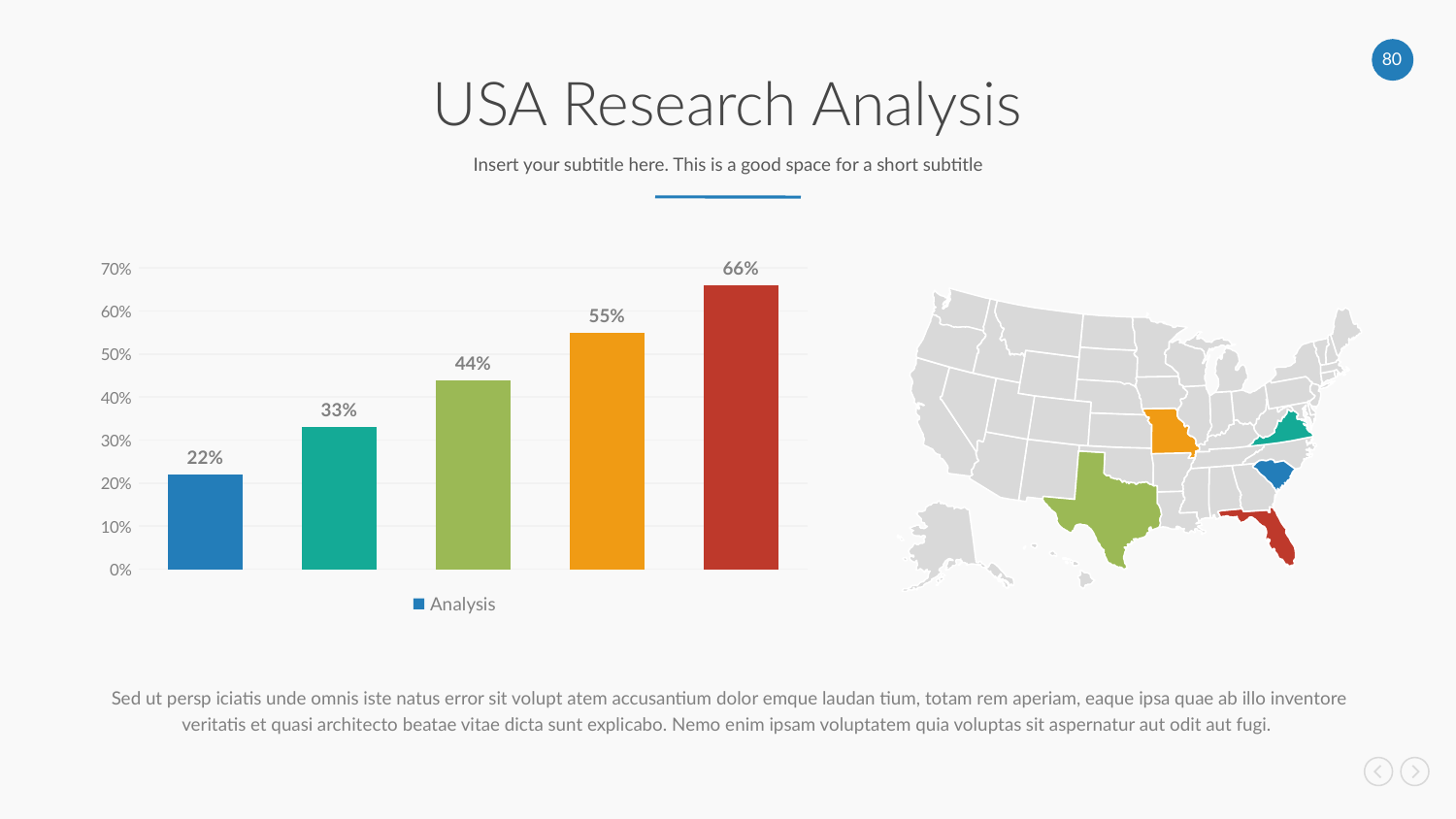

USA Research Analysis
Insert your subtitle here. This is a good space for a short subtitle

### Chart

| Category | Analysis |
|---|---|
| New York | 0.22 |
| Washington | 0.33 |
| Texas | 0.44 |
| Missipi | 0.55 |
| California | 0.66 |

Sed ut persp iciatis unde omnis iste natus error sit volupt atem accusantium dolor emque laudan tium, totam rem aperiam, eaque ipsa quae ab illo inventore veritatis et quasi architecto beatae vitae dicta sunt explicabo. Nemo enim ipsam voluptatem quia voluptas sit aspernatur aut odit aut fugi.